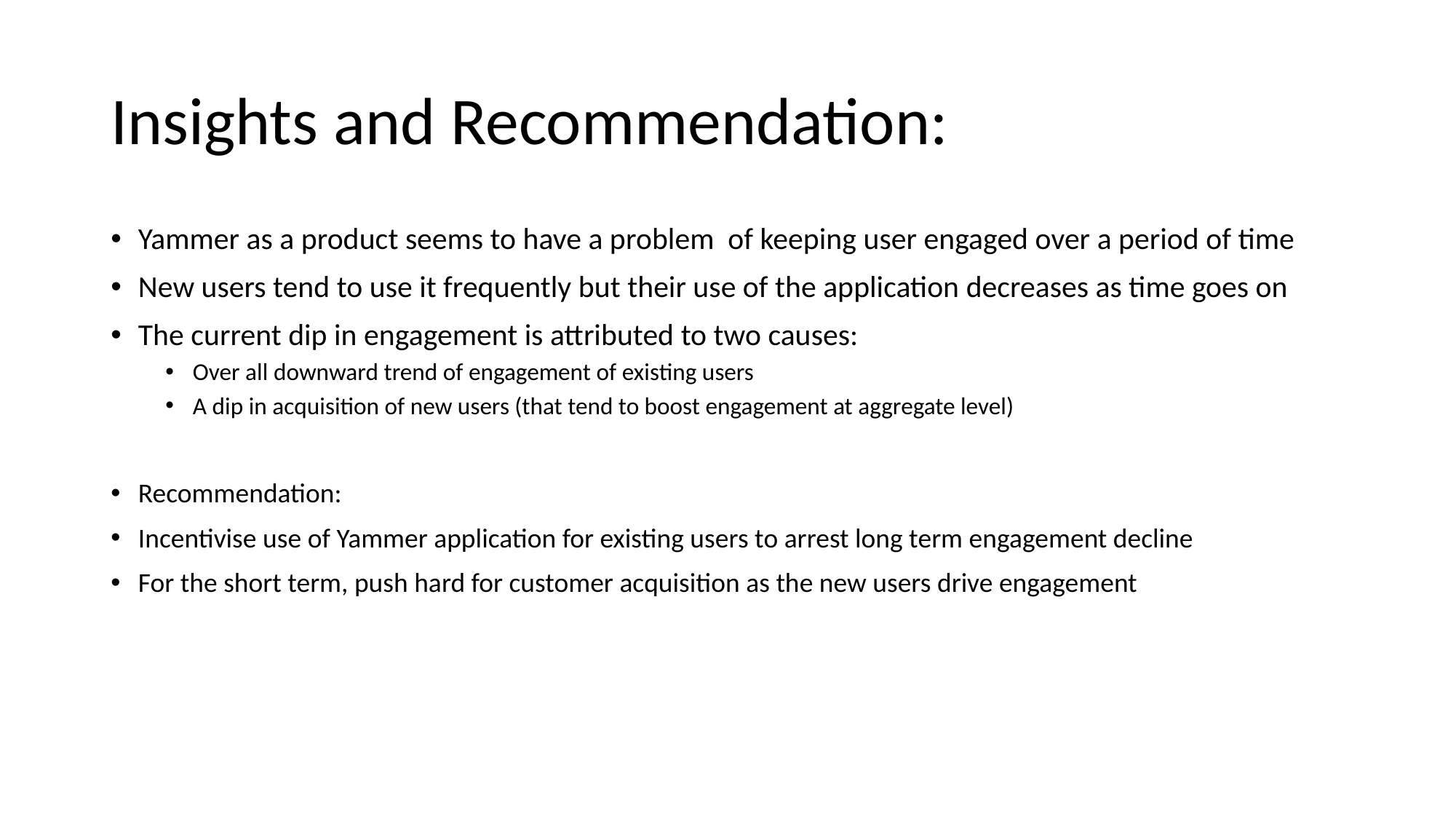

# Insights and Recommendation:
Yammer as a product seems to have a problem  of keeping user engaged over a period of time
New users tend to use it frequently but their use of the application decreases as time goes on
The current dip in engagement is attributed to two causes:
Over all downward trend of engagement of existing users
A dip in acquisition of new users (that tend to boost engagement at aggregate level)

Recommendation:
Incentivise use of Yammer application for existing users to arrest long term engagement decline
For the short term, push hard for customer acquisition as the new users drive engagement